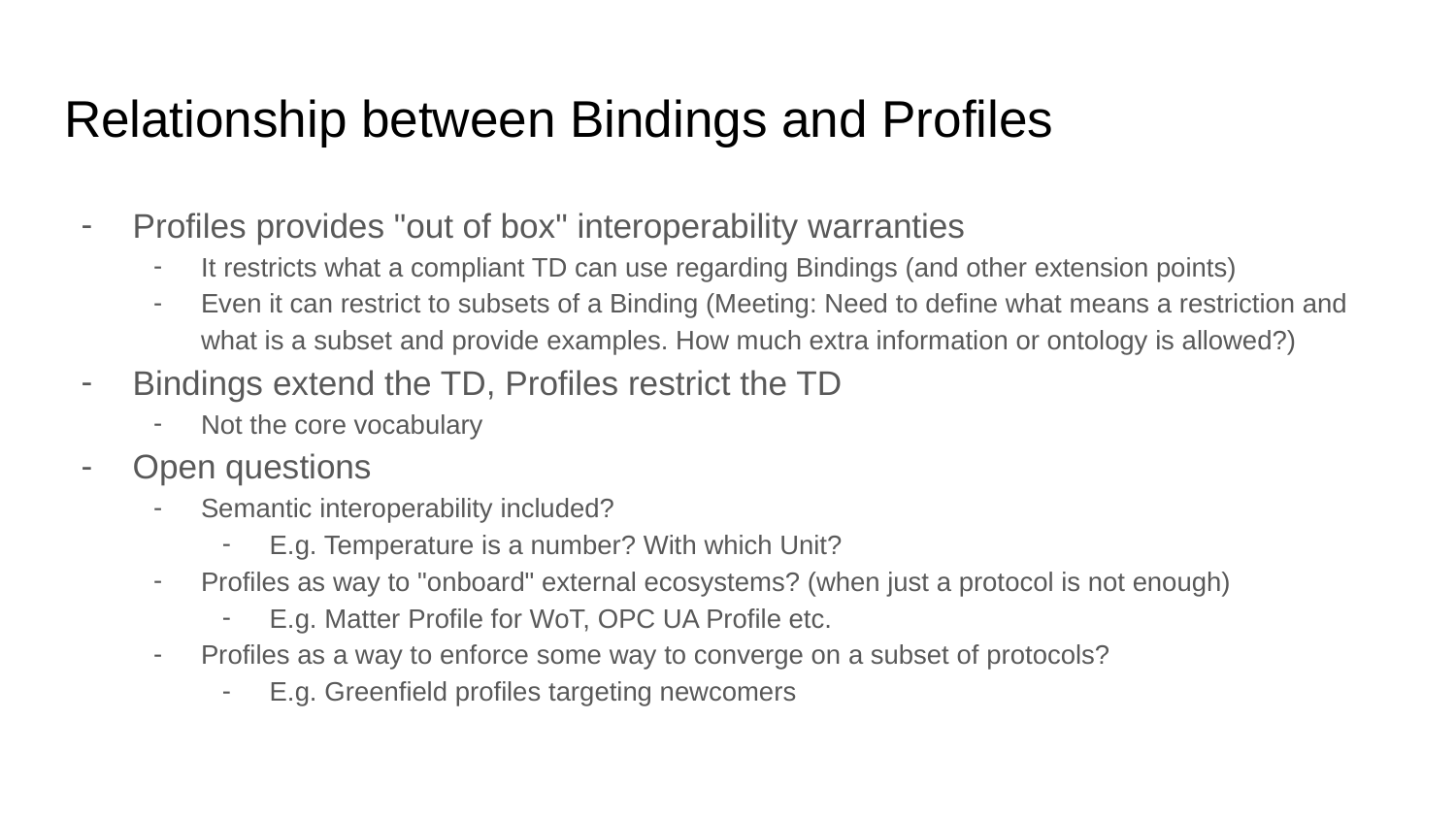

# Relationship between Bindings and Profiles
Profiles provides "out of box" interoperability warranties
It restricts what a compliant TD can use regarding Bindings (and other extension points)
Even it can restrict to subsets of a Binding (Meeting: Need to define what means a restriction and what is a subset and provide examples. How much extra information or ontology is allowed?)
Bindings extend the TD, Profiles restrict the TD
Not the core vocabulary
Open questions
Semantic interoperability included?
E.g. Temperature is a number? With which Unit?
Profiles as way to "onboard" external ecosystems? (when just a protocol is not enough)
E.g. Matter Profile for WoT, OPC UA Profile etc.
Profiles as a way to enforce some way to converge on a subset of protocols?
E.g. Greenfield profiles targeting newcomers